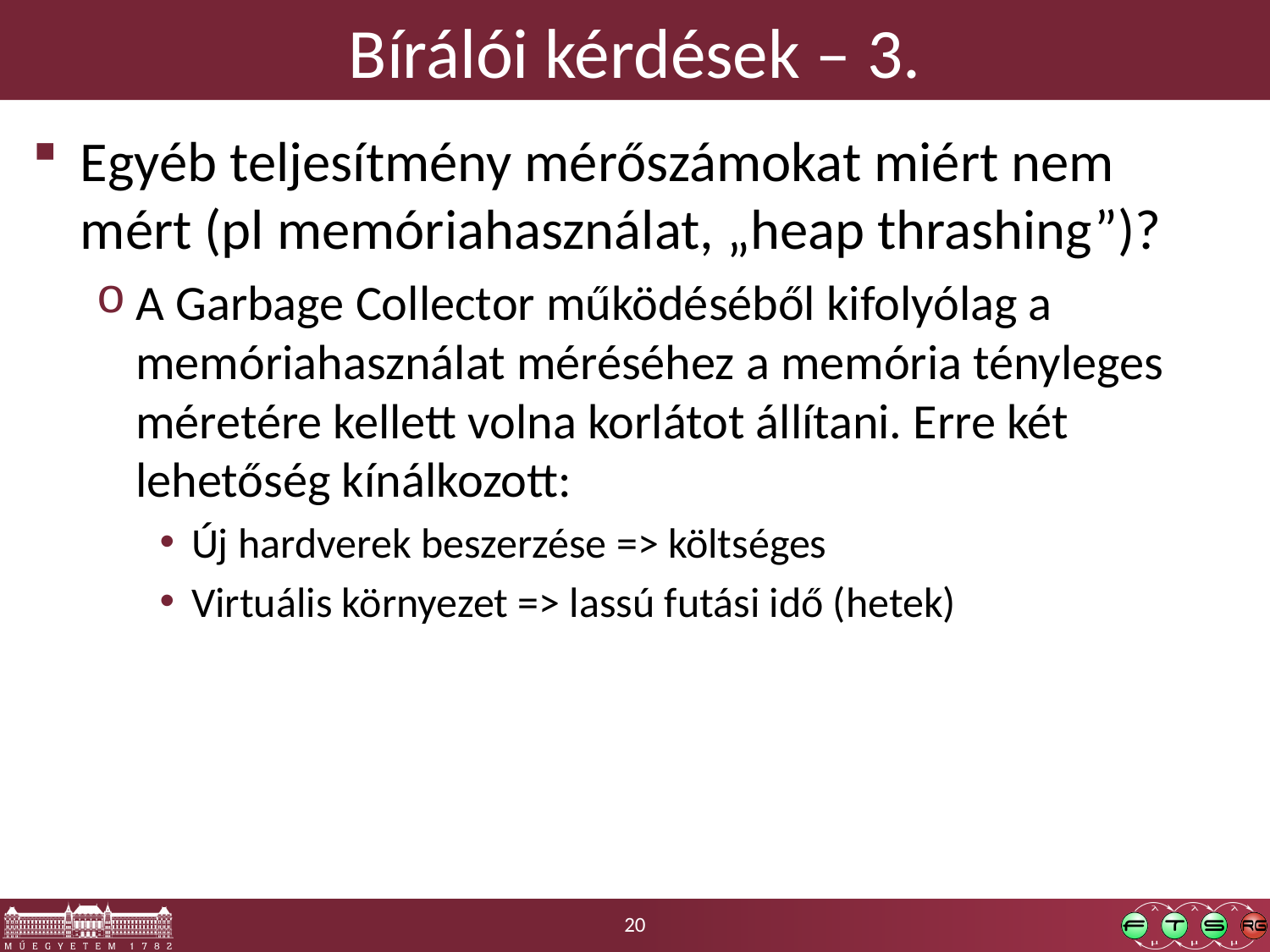

# Bírálói kérdések – 3.
Egyéb teljesítmény mérőszámokat miért nem mért (pl memóriahasználat, „heap thrashing”)?
A Garbage Collector működéséből kifolyólag a memóriahasználat méréséhez a memória tényleges méretére kellett volna korlátot állítani. Erre két lehetőség kínálkozott:
Új hardverek beszerzése => költséges
Virtuális környezet => lassú futási idő (hetek)

20